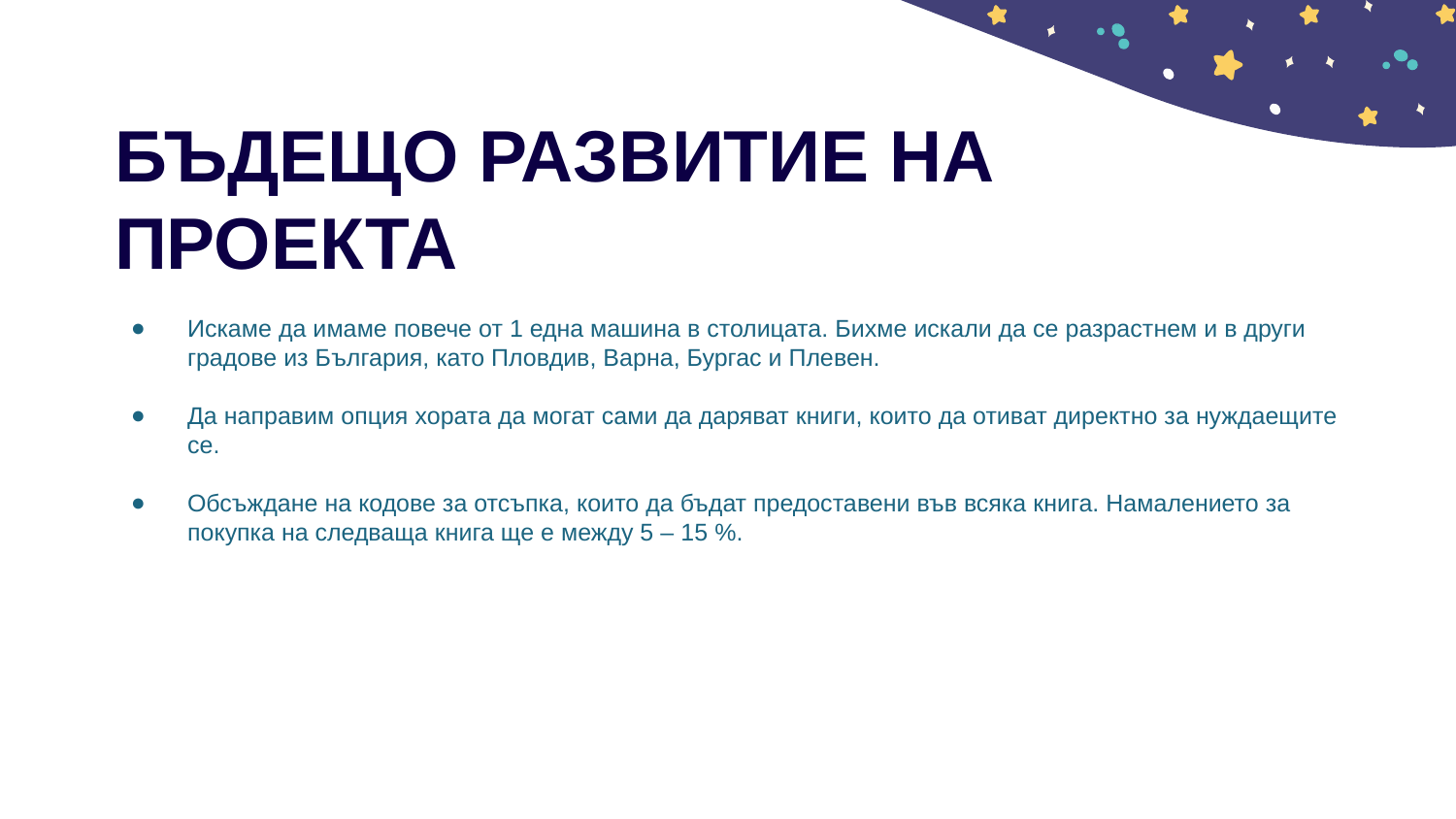

# БЪДЕЩО РАЗВИТИЕ НА ПРОЕКТА
Искаме да имаме повече от 1 една машина в столицата. Бихме искали да се разрастнем и в други градове из България, като Пловдив, Варна, Бургас и Плевен.

Да направим опция хората да могат сами да даряват книги, които да отиват директно за нуждаещите се.

Обсъждане на кодове за отсъпка, които да бъдат предоставени във всяка книга. Намалението за покупка на следваща книга ще е между 5 – 15 %.